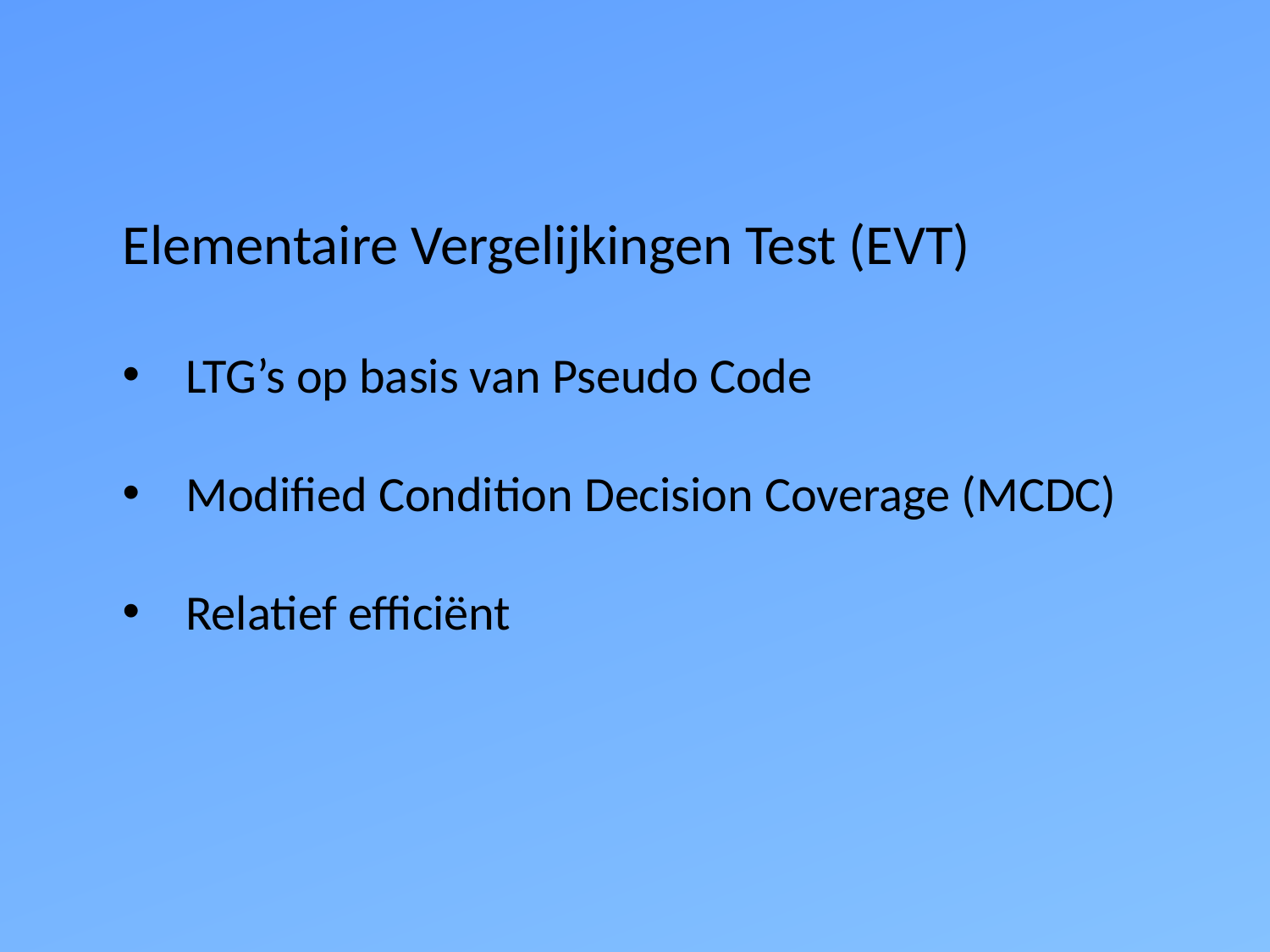

Elementaire Vergelijkingen Test (EVT)

LTG’s op basis van Pseudo Code

Modified Condition Decision Coverage (MCDC)

Relatief efficiënt